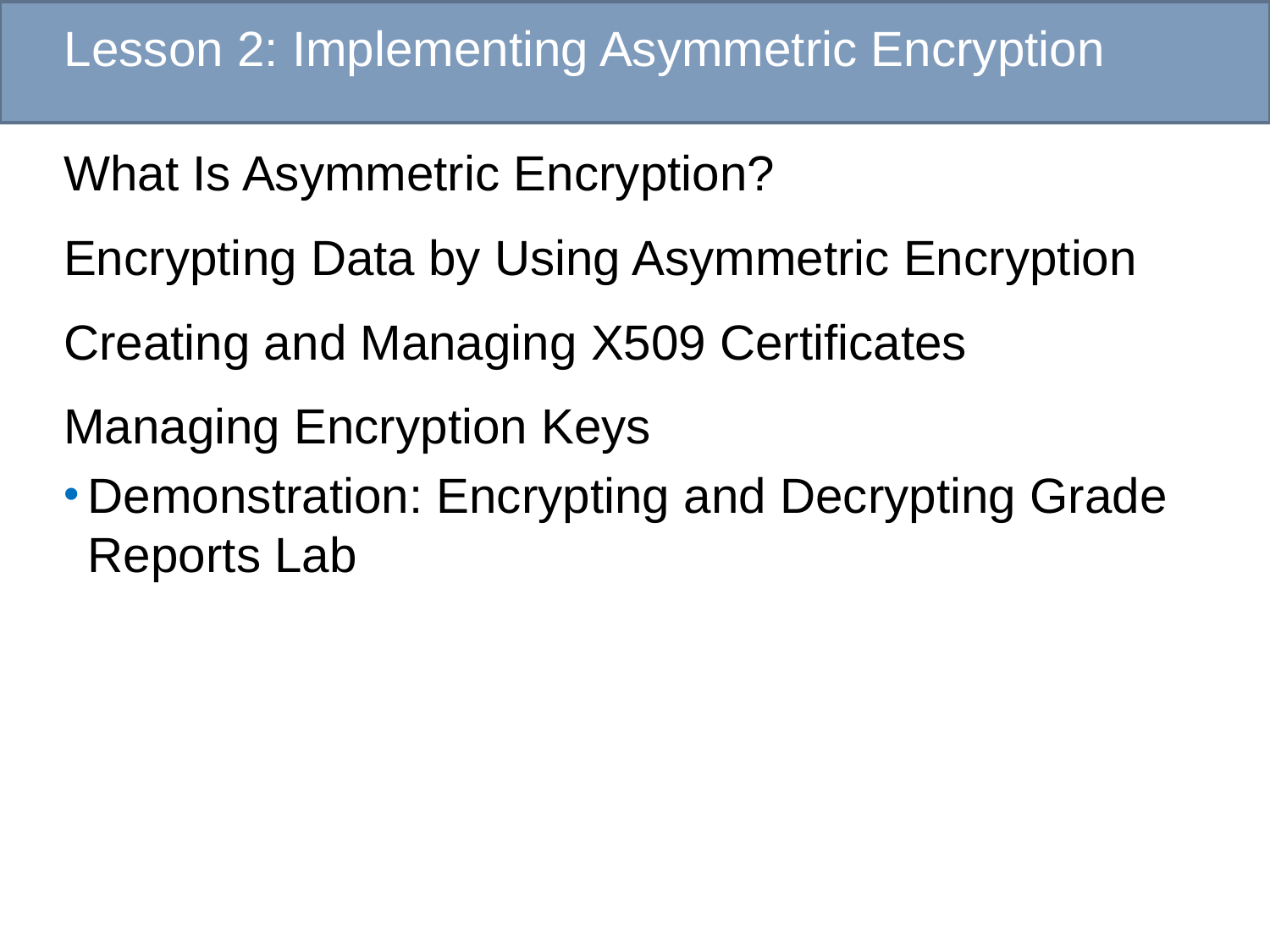

# Lesson 2: Implementing Asymmetric Encryption
What Is Asymmetric Encryption?
Encrypting Data by Using Asymmetric Encryption
Creating and Managing X509 Certificates
Managing Encryption Keys
Demonstration: Encrypting and Decrypting Grade Reports Lab